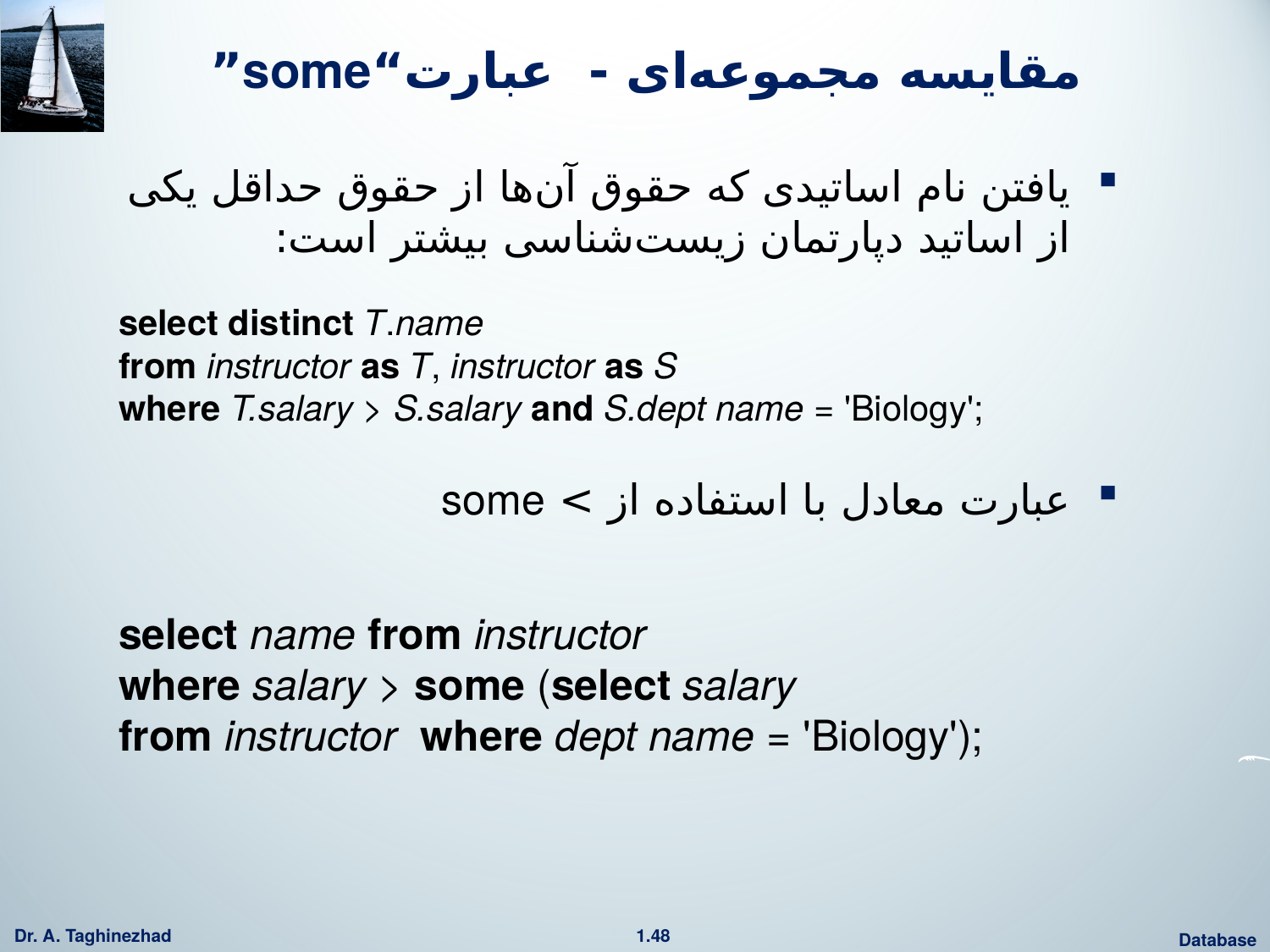

# مقایسه مجموعه‌ای -  عبارت“some”
یافتن نام اساتیدی که حقوق آن‌ها از حقوق حداقل یکی از اساتید دپارتمان زیست‌شناسی بیشتر است:

عبارت معادل با استفاده از > some
select distinct T.name
from instructor as T, instructor as S
where T.salary > S.salary and S.dept name = 'Biology';
select name from instructor
where salary > some (select salary                                 from instructor  where dept name = 'Biology');